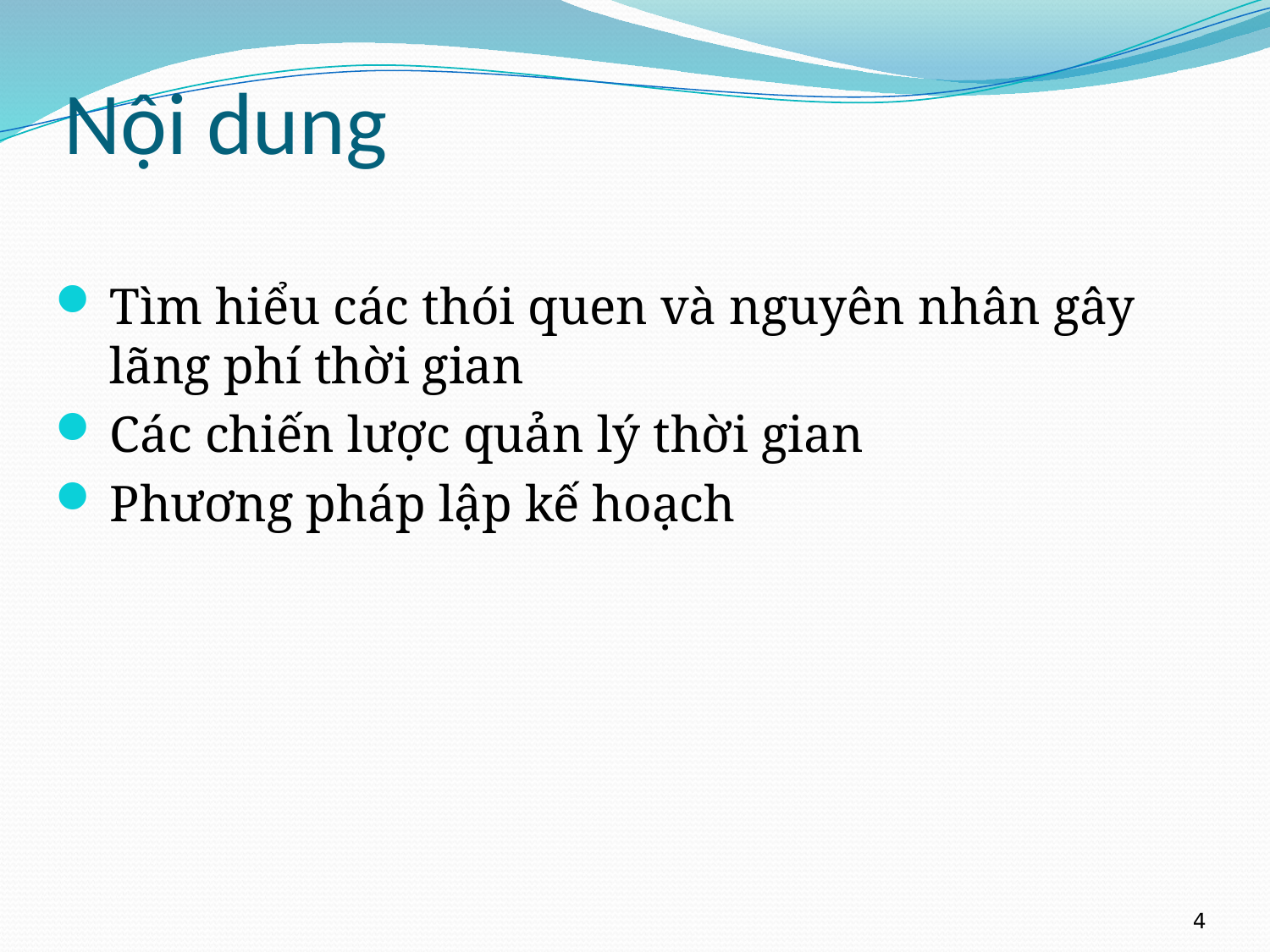

# Nội dung
Tìm hiểu các thói quen và nguyên nhân gây lãng phí thời gian
Các chiến lược quản lý thời gian
Phương pháp lập kế hoạch
4